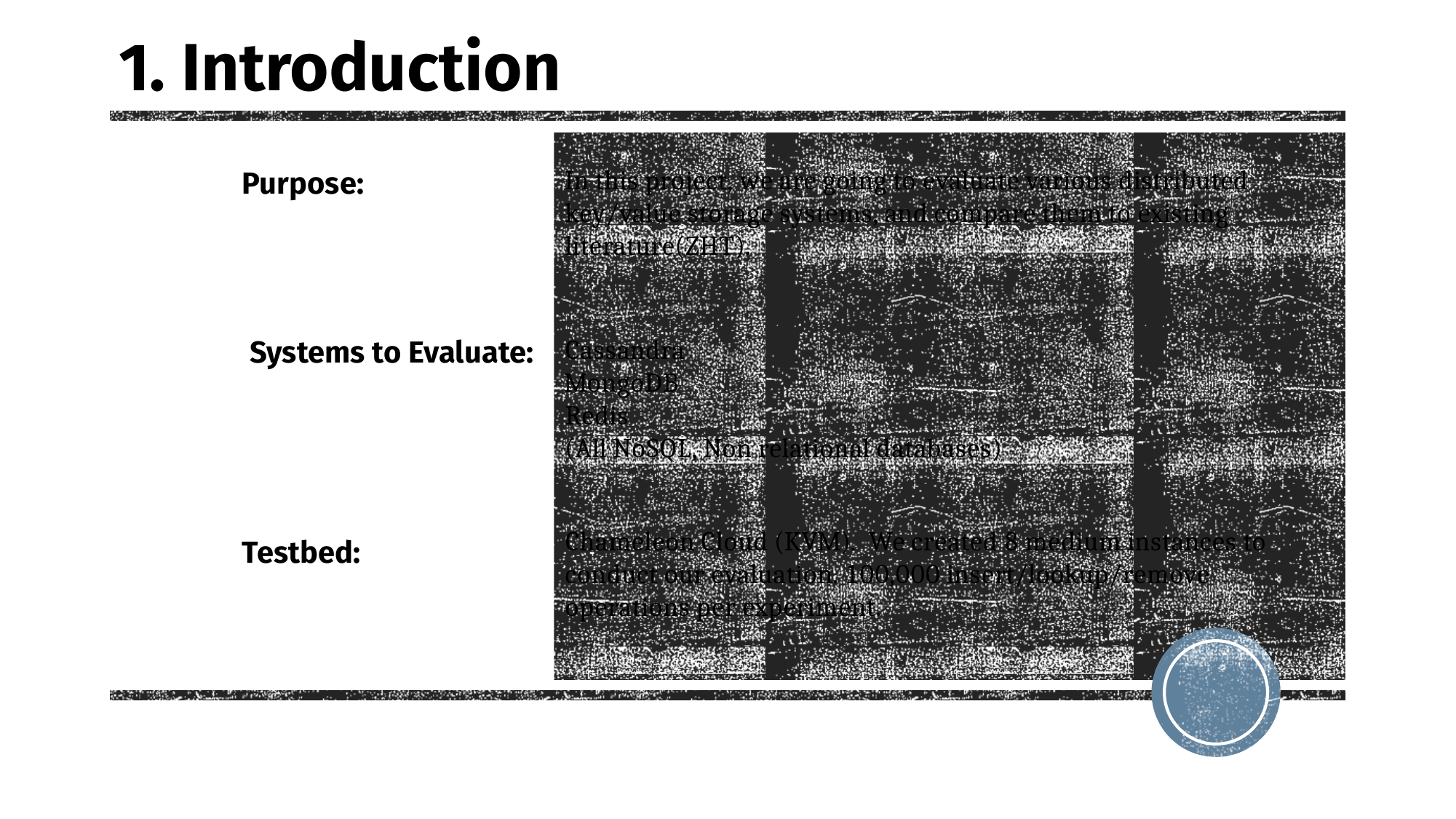

1. Introduction

In this project, we are going to evaluate various distributed key/value storage systems, and compare them to existing literature(ZHT).

Purpose:
Cassandra
MongoDB
Redis
(All NoSQL, Non relational databases)

Systems to Evaluate:
Chameleon Cloud (KVM).  We created 8 medium instances to conduct our evaluation. 100,000 insert/lookup/remove operations per experiment.
Testbed: